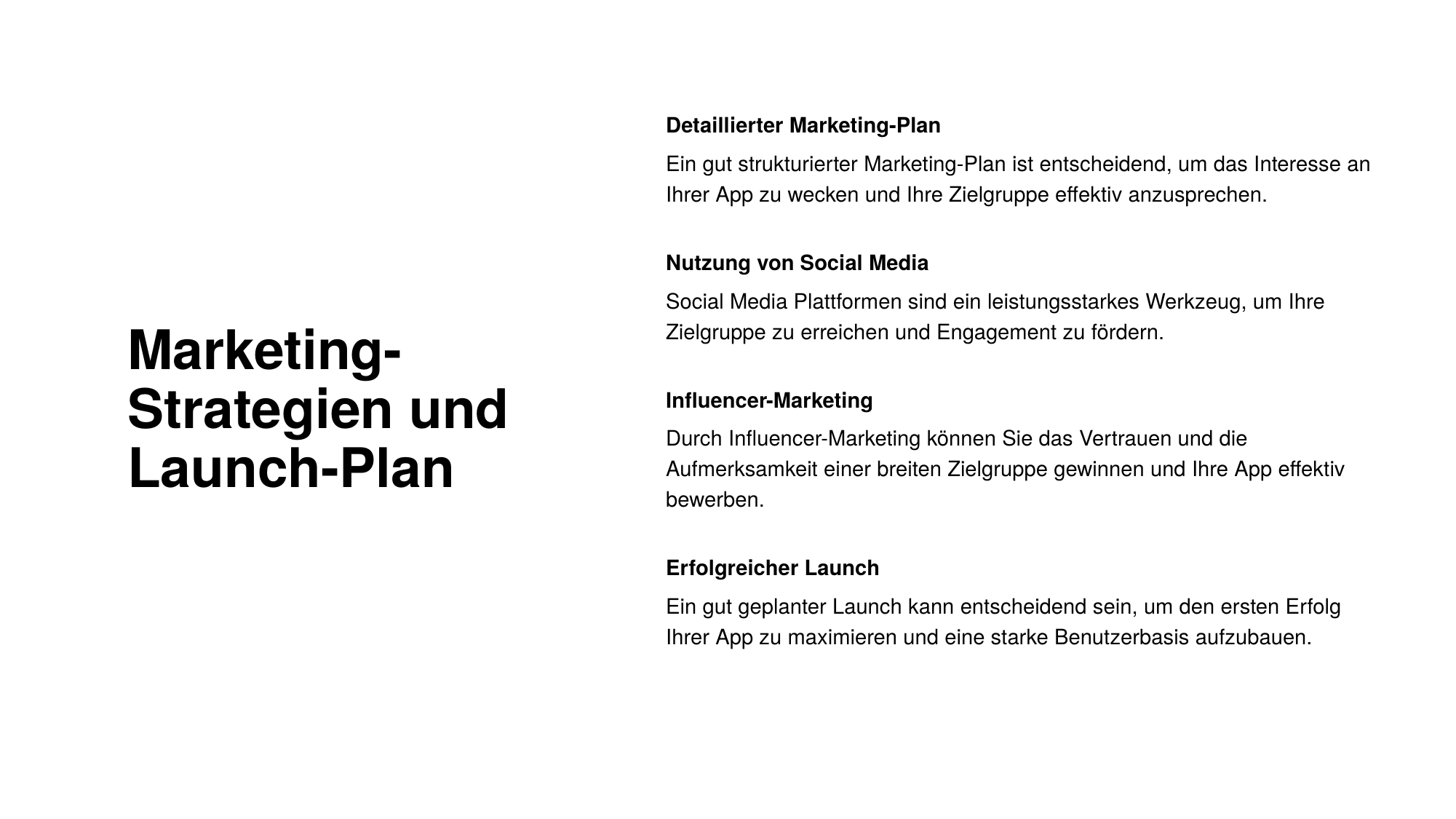

# Marketing-Strategien und Launch-Plan
Detaillierter Marketing-Plan
Ein gut strukturierter Marketing-Plan ist entscheidend, um das Interesse an Ihrer App zu wecken und Ihre Zielgruppe effektiv anzusprechen.
Nutzung von Social Media
Social Media Plattformen sind ein leistungsstarkes Werkzeug, um Ihre Zielgruppe zu erreichen und Engagement zu fördern.
Influencer-Marketing
Durch Influencer-Marketing können Sie das Vertrauen und die Aufmerksamkeit einer breiten Zielgruppe gewinnen und Ihre App effektiv bewerben.
Erfolgreicher Launch
Ein gut geplanter Launch kann entscheidend sein, um den ersten Erfolg Ihrer App zu maximieren und eine starke Benutzerbasis aufzubauen.